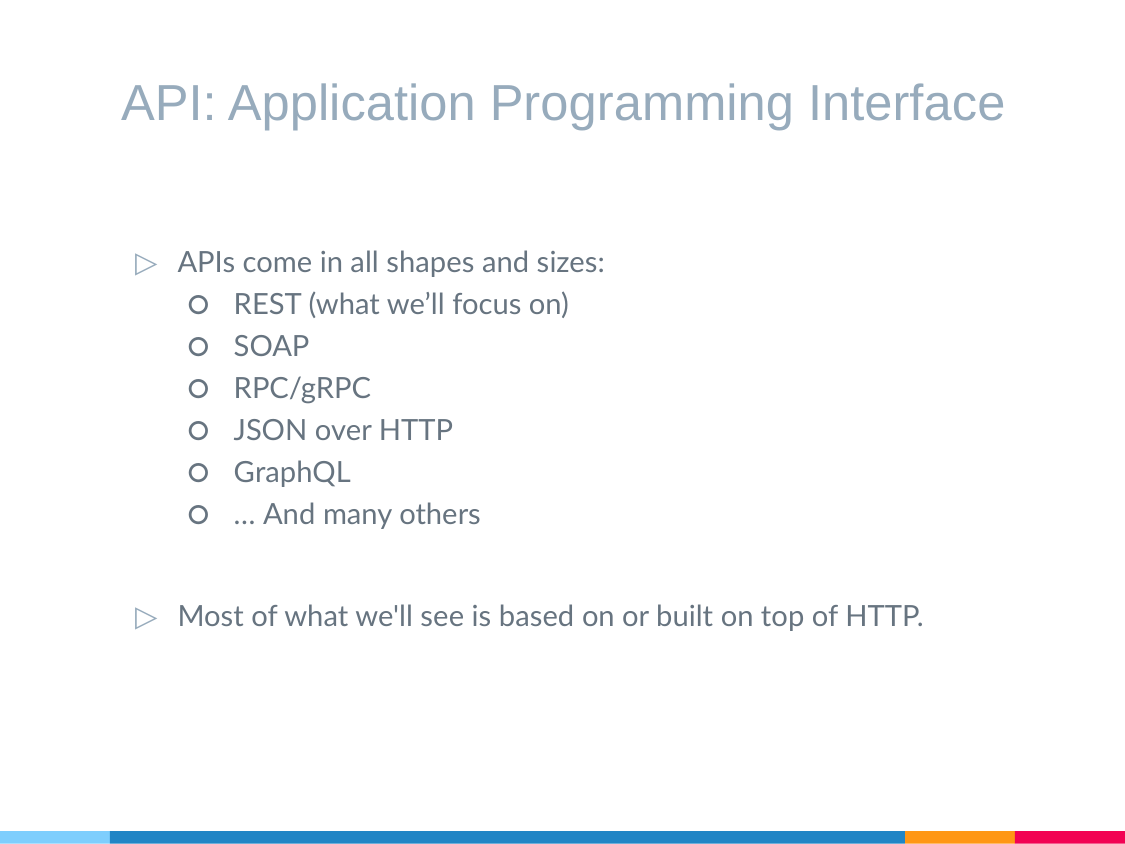

# API: Application Programming Interface
APIs come in all shapes and sizes:
REST (what we’ll focus on)
SOAP
RPC/gRPC
JSON over HTTP
GraphQL
… And many others

Most of what we'll see is based on or built on top of HTTP.